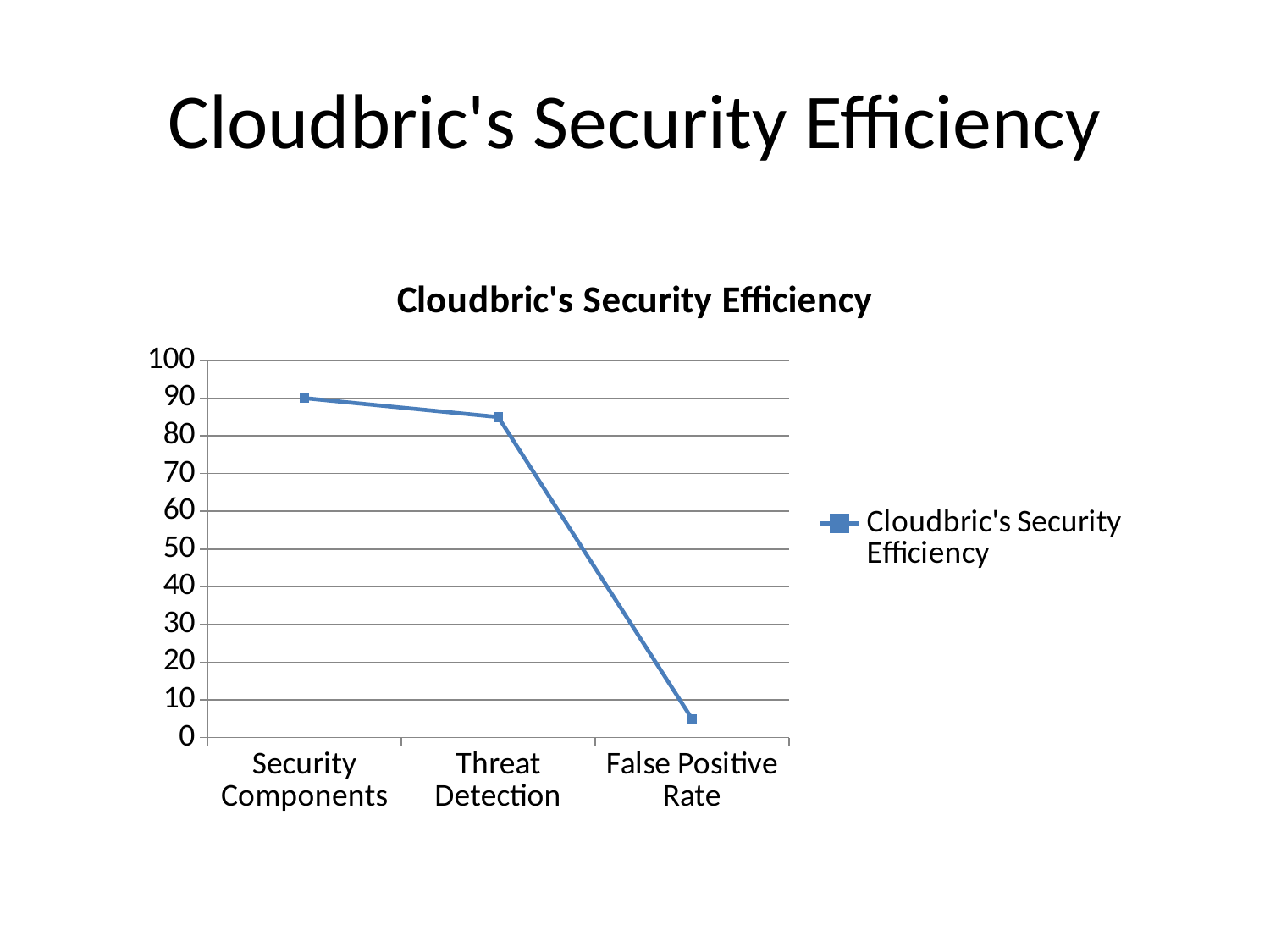

# Cloudbric's Security Efficiency

### Chart: Cloudbric's Security Efficiency

| Category | Cloudbric's Security Efficiency |
|---|---|
| Security Components | 90.0 |
| Threat Detection | 85.0 |
| False Positive Rate | 5.0 |